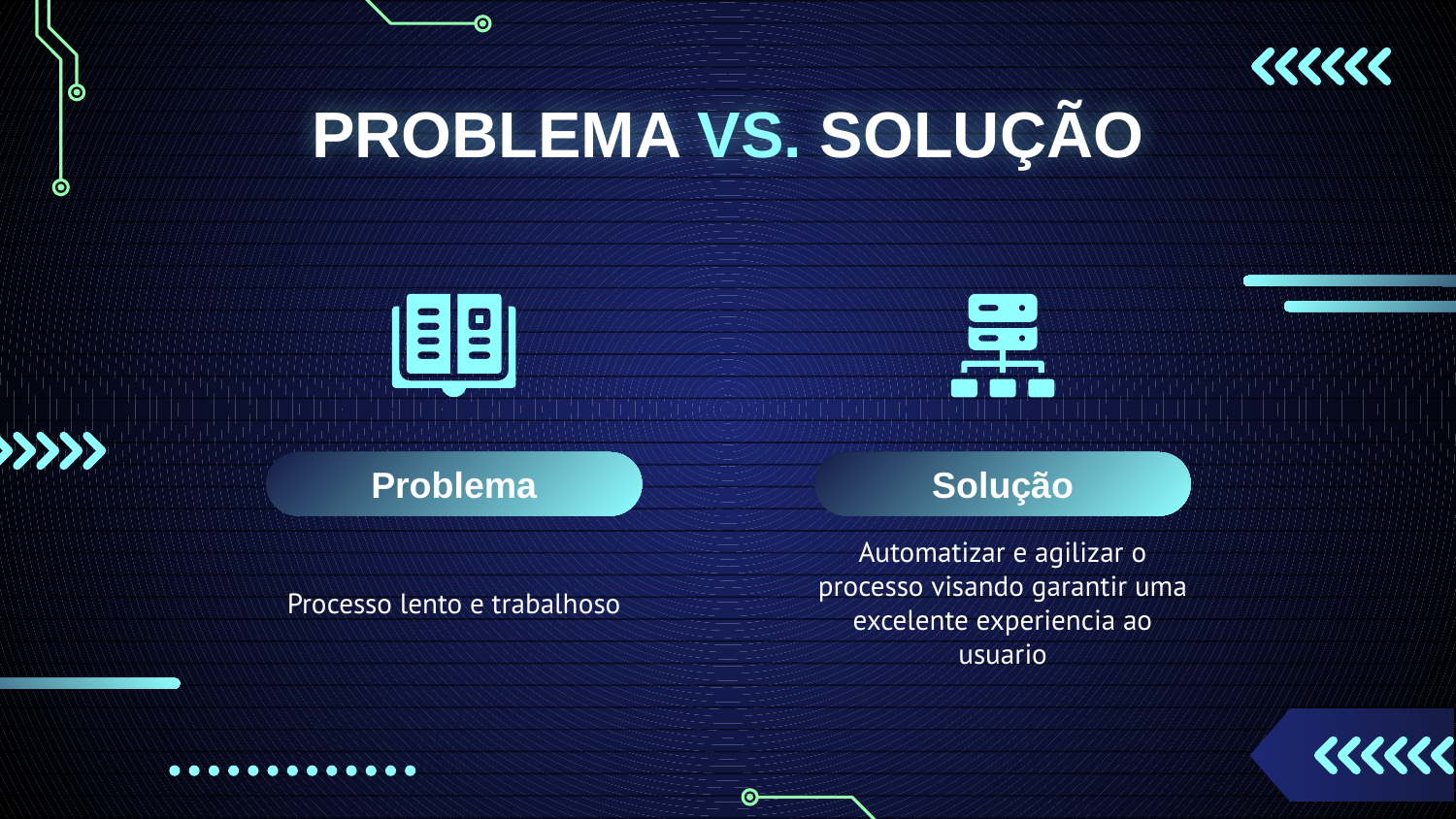

# PROBLEMA VS. SOLUÇÃO

Problema
Solução
Automatizar e agilizar o processo visando garantir uma excelente experiencia ao usuario
Processo lento e trabalhoso